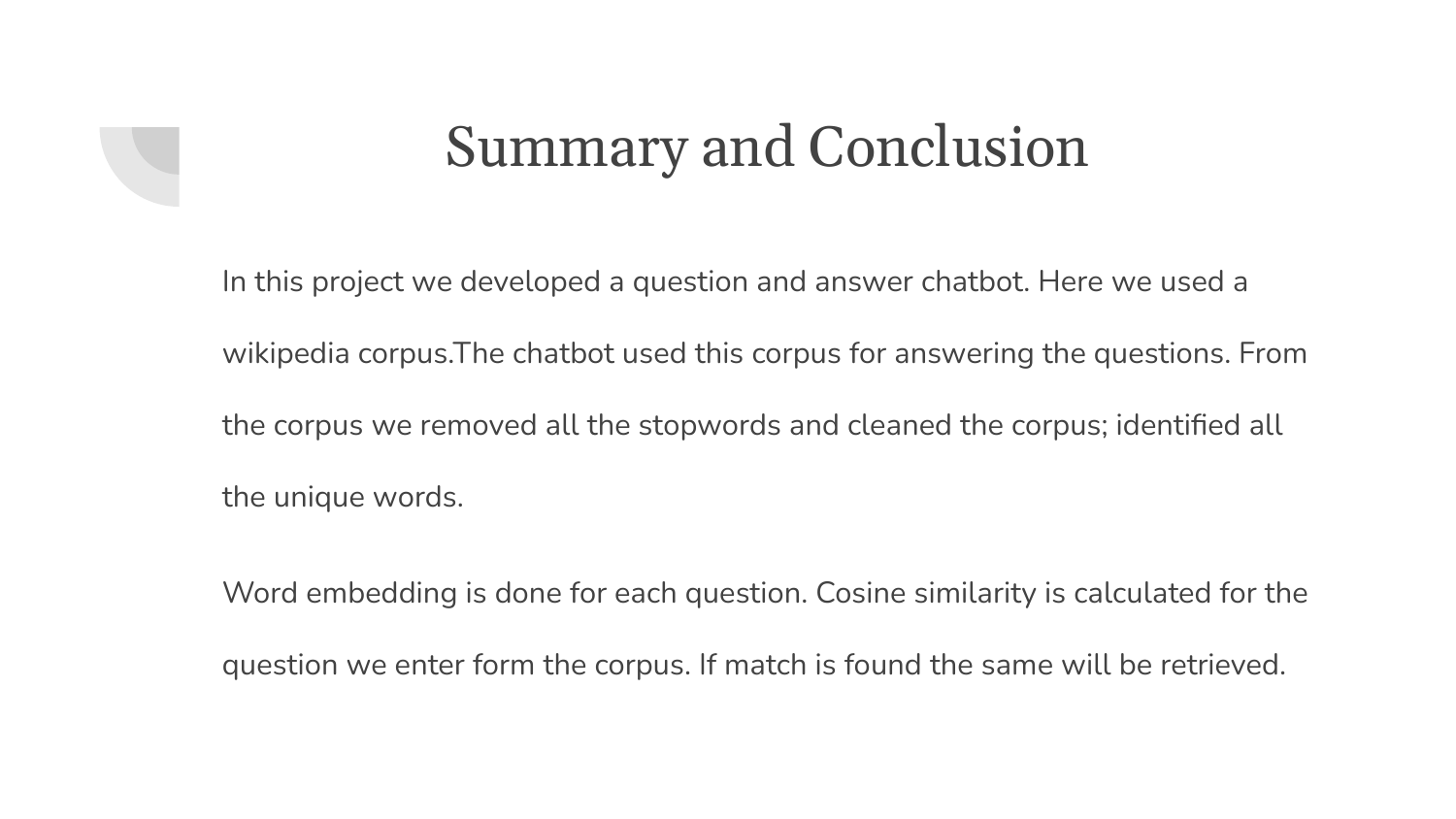

# Summary and Conclusion
In this project we developed a question and answer chatbot. Here we used a wikipedia corpus.The chatbot used this corpus for answering the questions. From the corpus we removed all the stopwords and cleaned the corpus; identified all the unique words.
Word embedding is done for each question. Cosine similarity is calculated for the question we enter form the corpus. If match is found the same will be retrieved.